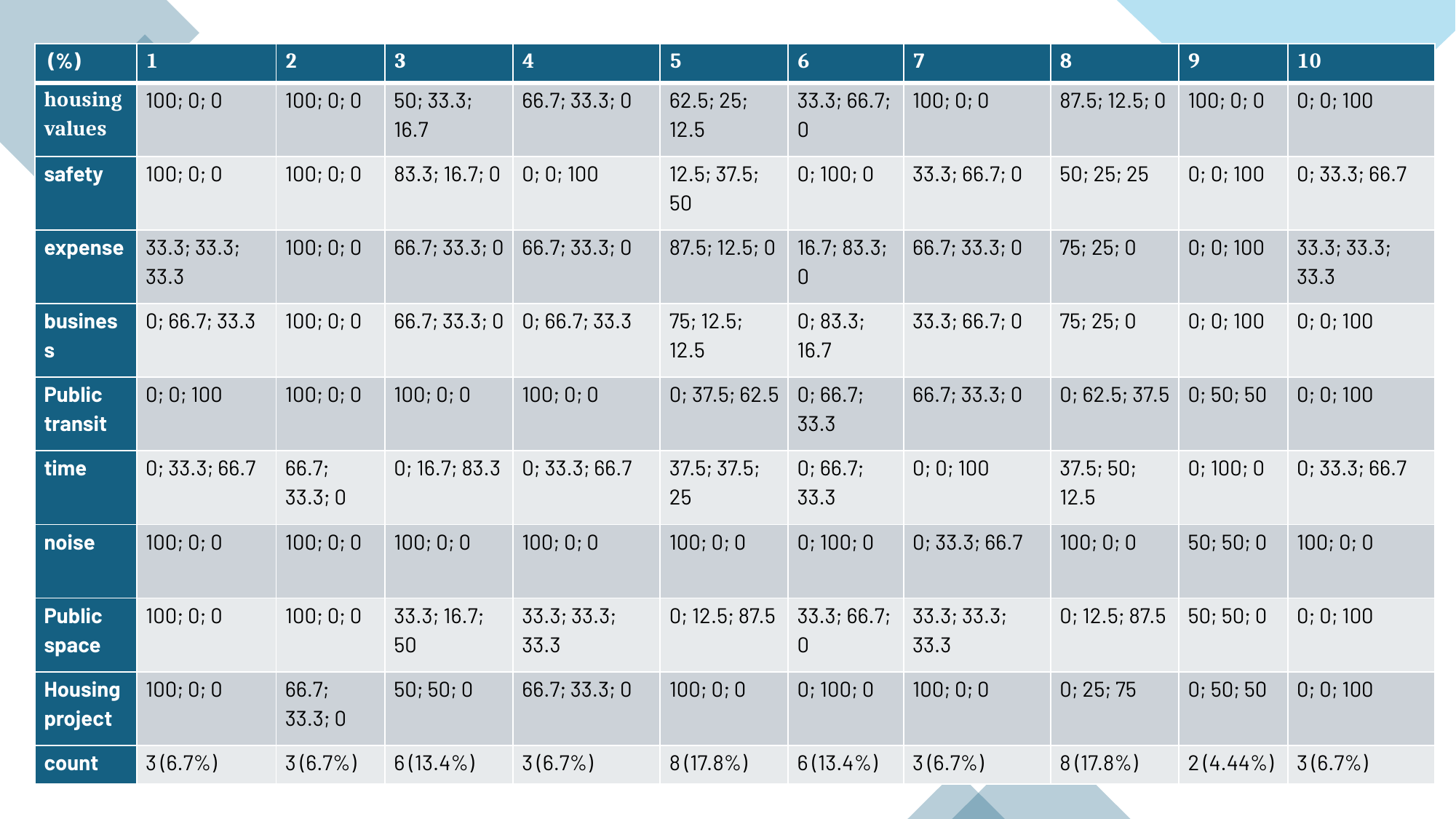

| (%) | 1 | 2 | 3 | 4 | 5 | 6 | 7 | 8 | 9 | 10 |
| --- | --- | --- | --- | --- | --- | --- | --- | --- | --- | --- |
| housingvalues | 100; 0; 0 | 100; 0; 0 | 50; 33.3; 16.7 | 66.7; 33.3; 0 | 62.5; 25; 12.5 | 33.3; 66.7; 0 | 100; 0; 0 | 87.5; 12.5; 0 | 100; 0; 0 | 0; 0; 100 |
| safety | 100; 0; 0 | 100; 0; 0 | 83.3; 16.7; 0 | 0; 0; 100 | 12.5; 37.5; 50 | 0; 100; 0 | 33.3; 66.7; 0 | 50; 25; 25 | 0; 0; 100 | 0; 33.3; 66.7 |
| expense | 33.3; 33.3; 33.3 | 100; 0; 0 | 66.7; 33.3; 0 | 66.7; 33.3; 0 | 87.5; 12.5; 0 | 16.7; 83.3; 0 | 66.7; 33.3; 0 | 75; 25; 0 | 0; 0; 100 | 33.3; 33.3; 33.3 |
| business | 0; 66.7; 33.3 | 100; 0; 0 | 66.7; 33.3; 0 | 0; 66.7; 33.3 | 75; 12.5; 12.5 | 0; 83.3; 16.7 | 33.3; 66.7; 0 | 75; 25; 0 | 0; 0; 100 | 0; 0; 100 |
| Public transit | 0; 0; 100 | 100; 0; 0 | 100; 0; 0 | 100; 0; 0 | 0; 37.5; 62.5 | 0; 66.7; 33.3 | 66.7; 33.3; 0 | 0; 62.5; 37.5 | 0; 50; 50 | 0; 0; 100 |
| time | 0; 33.3; 66.7 | 66.7; 33.3; 0 | 0; 16.7; 83.3 | 0; 33.3; 66.7 | 37.5; 37.5; 25 | 0; 66.7; 33.3 | 0; 0; 100 | 37.5; 50; 12.5 | 0; 100; 0 | 0; 33.3; 66.7 |
| noise | 100; 0; 0 | 100; 0; 0 | 100; 0; 0 | 100; 0; 0 | 100; 0; 0 | 0; 100; 0 | 0; 33.3; 66.7 | 100; 0; 0 | 50; 50; 0 | 100; 0; 0 |
| Public space | 100; 0; 0 | 100; 0; 0 | 33.3; 16.7; 50 | 33.3; 33.3; 33.3 | 0; 12.5; 87.5 | 33.3; 66.7; 0 | 33.3; 33.3; 33.3 | 0; 12.5; 87.5 | 50; 50; 0 | 0; 0; 100 |
| Housing project | 100; 0; 0 | 66.7; 33.3; 0 | 50; 50; 0 | 66.7; 33.3; 0 | 100; 0; 0 | 0; 100; 0 | 100; 0; 0 | 0; 25; 75 | 0; 50; 50 | 0; 0; 100 |
| count | 3 (6.7%) | 3 (6.7%) | 6 (13.4%) | 3 (6.7%) | 8 (17.8%) | 6 (13.4%) | 3 (6.7%) | 8 (17.8%) | 2 (4.44%) | 3 (6.7%) |